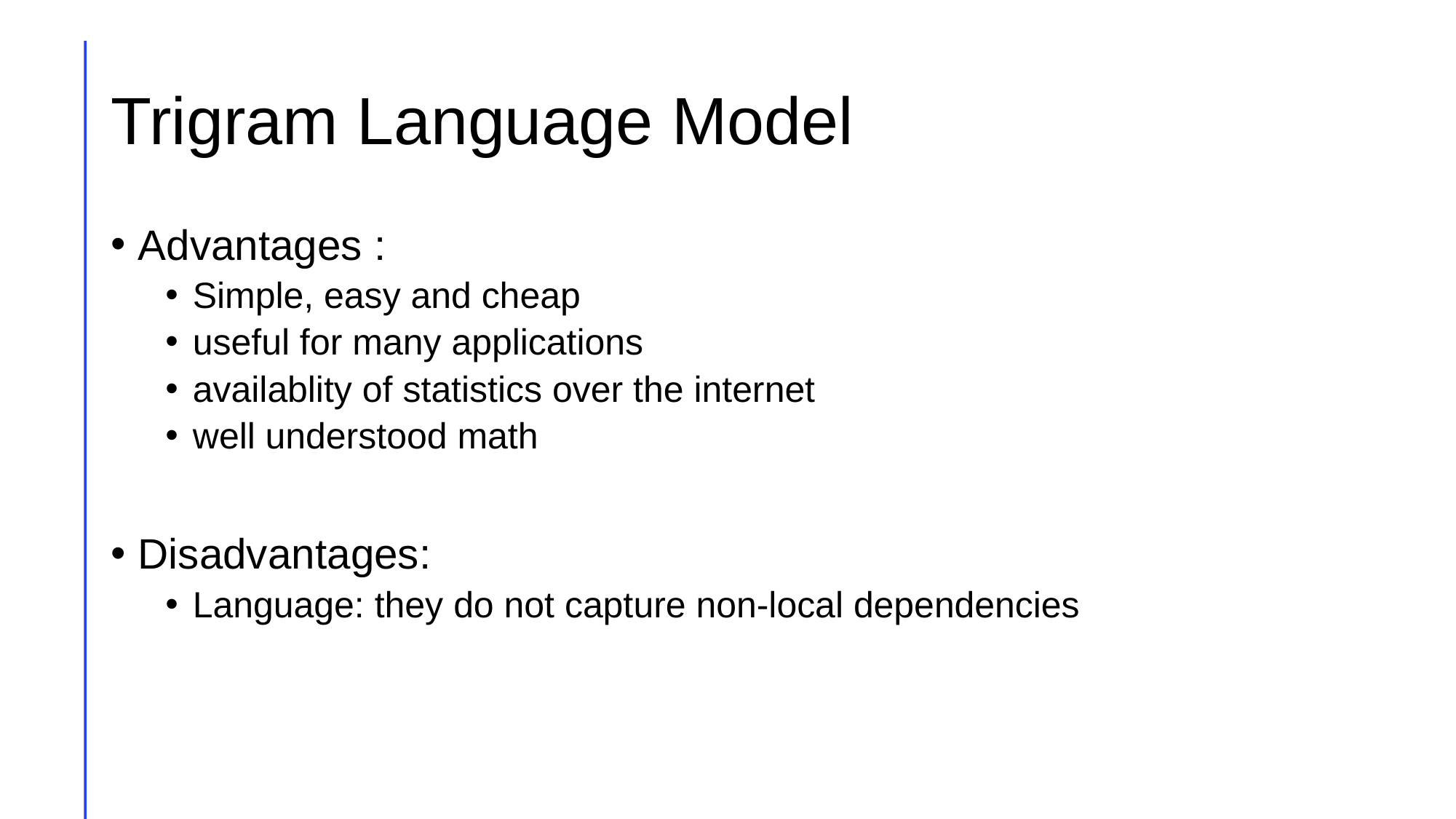

# Trigram Language Model
Advantages :
Simple, easy and cheap
useful for many applications
availablity of statistics over the internet
well understood math

Disadvantages:
Language: they do not capture non-local dependencies